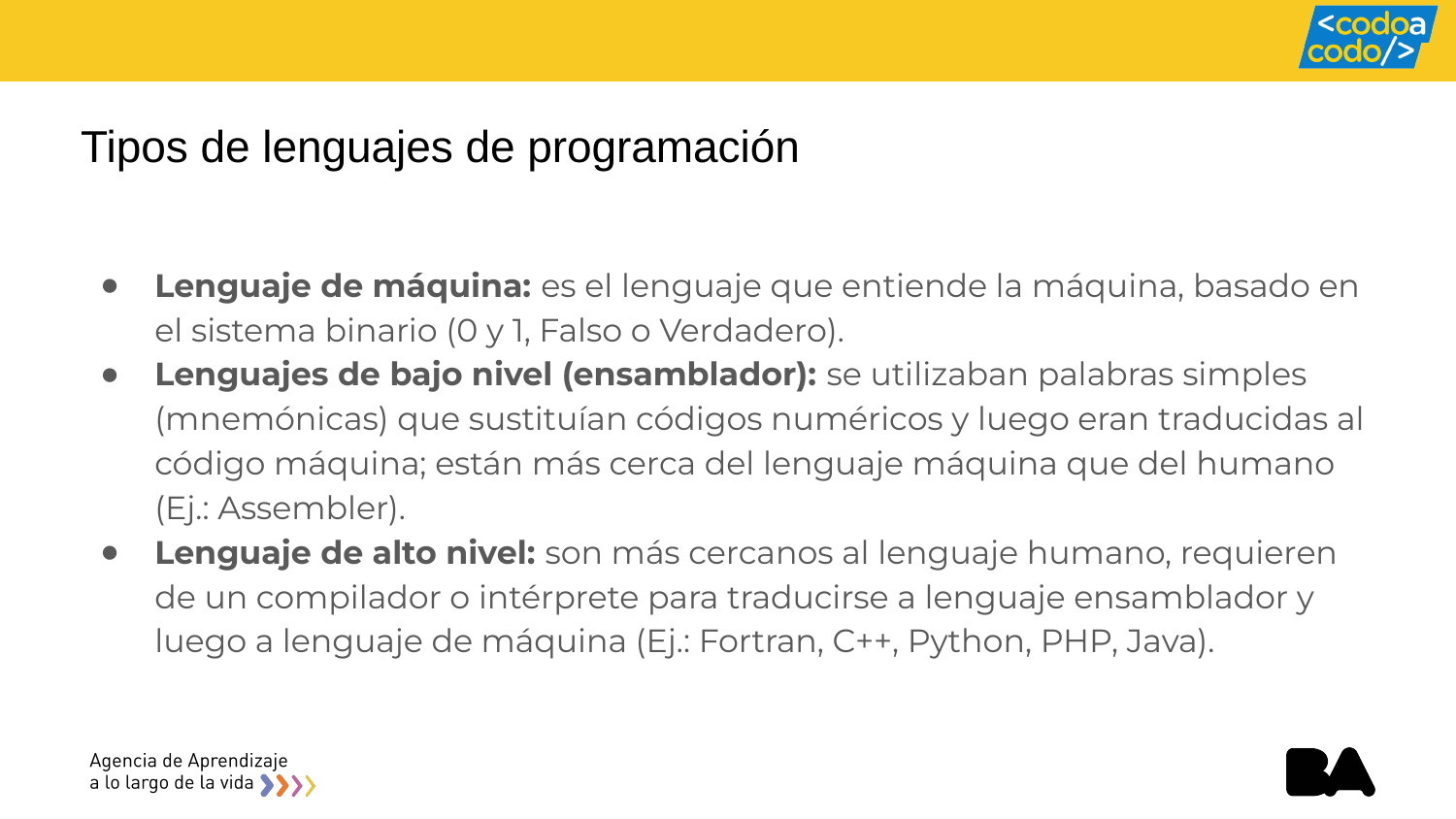

# Tipos de lenguajes de programación

Lenguaje de máquina: es el lenguaje que entiende la máquina, basado en el sistema binario (0 y 1, Falso o Verdadero).
Lenguajes de bajo nivel (ensamblador): se utilizaban palabras simples (mnemónicas) que sustituían códigos numéricos y luego eran traducidas al código máquina; están más cerca del lenguaje máquina que del humano (Ej.: Assembler).
Lenguaje de alto nivel: son más cercanos al lenguaje humano, requieren de un compilador o intérprete para traducirse a lenguaje ensamblador y luego a lenguaje de máquina (Ej.: Fortran, C++, Python, PHP, Java).